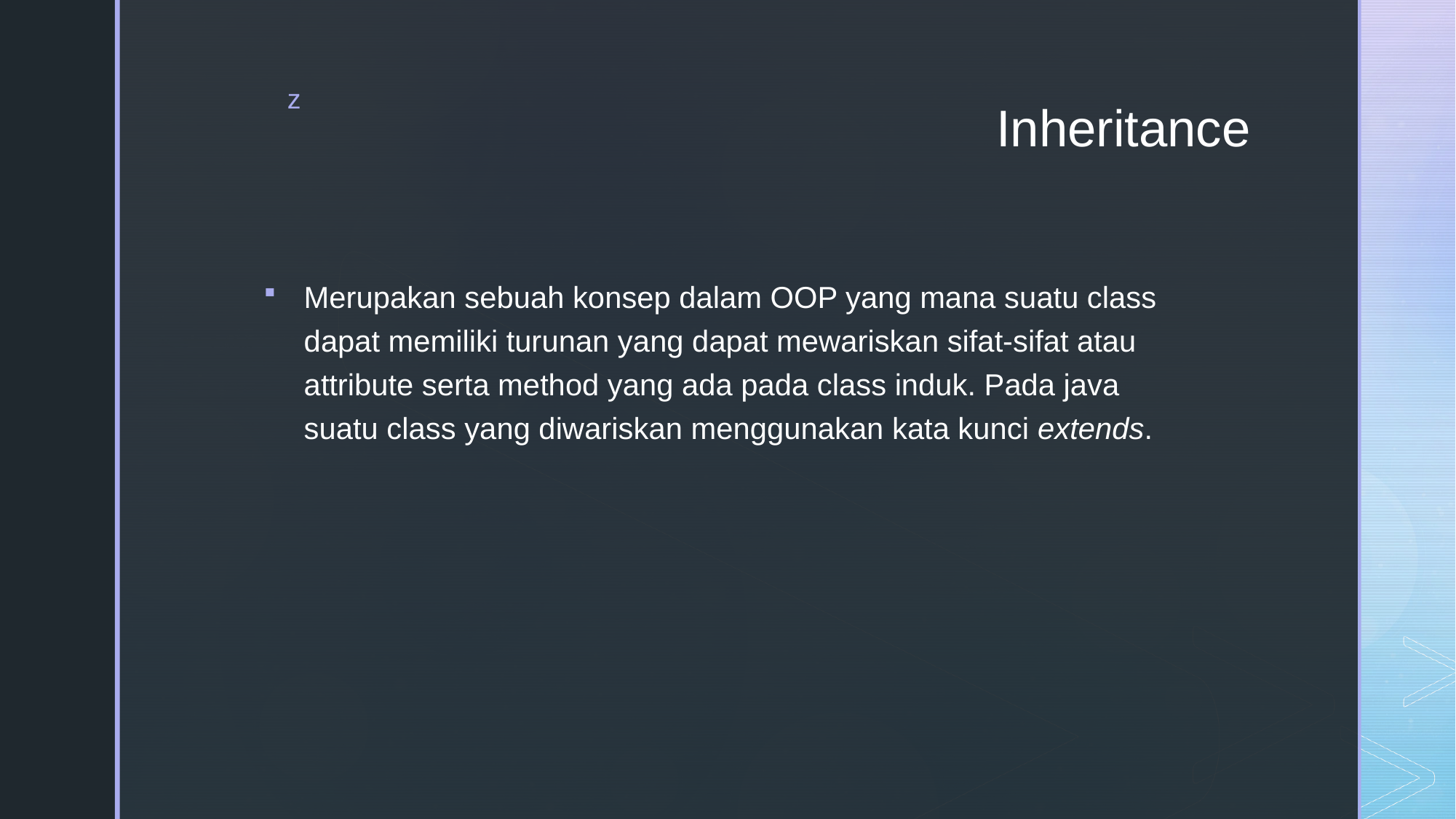

# Inheritance
Merupakan sebuah konsep dalam OOP yang mana suatu class dapat memiliki turunan yang dapat mewariskan sifat-sifat atau attribute serta method yang ada pada class induk. Pada java suatu class yang diwariskan menggunakan kata kunci extends.